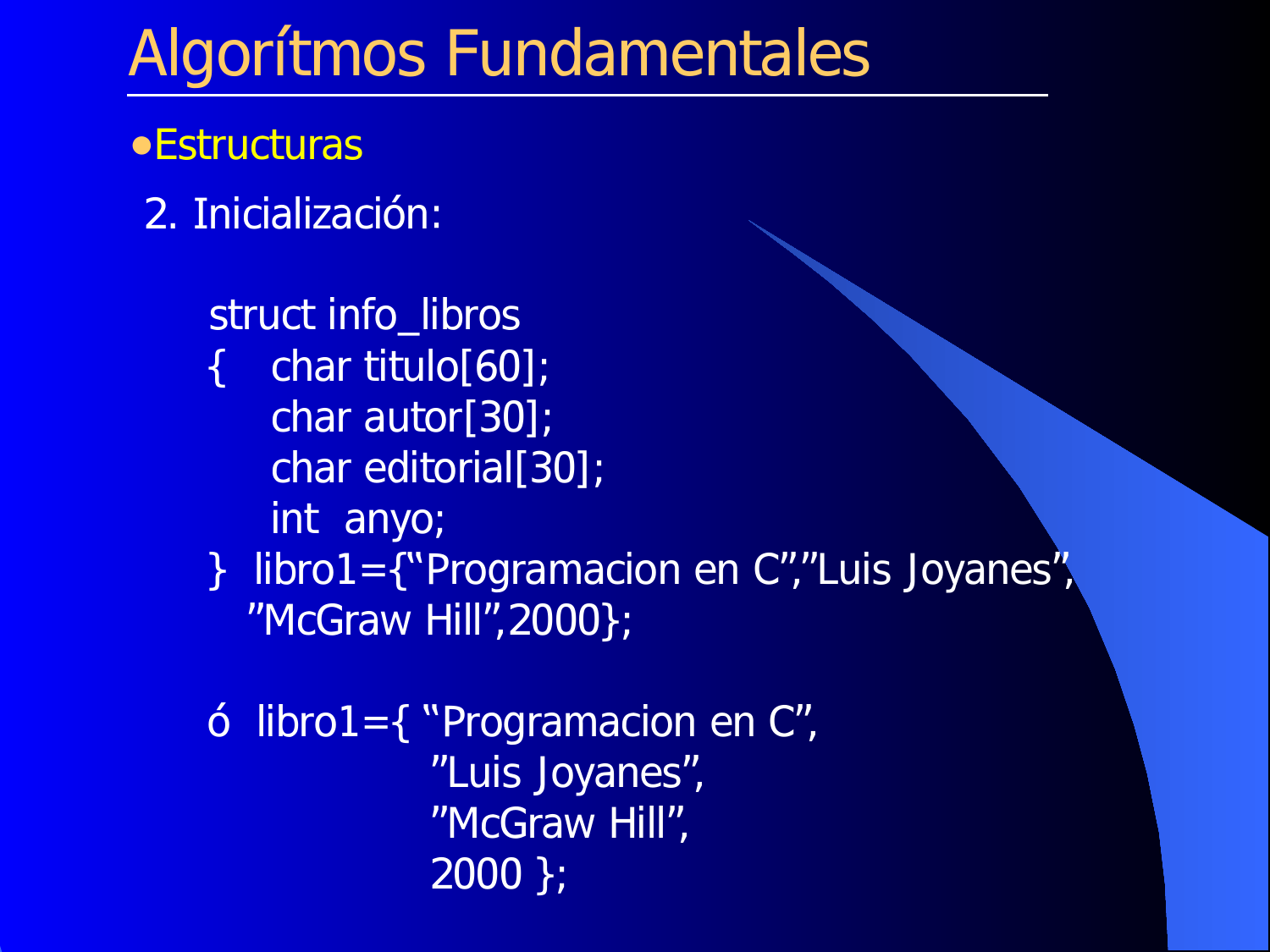

Algorítmos Fundamentales
Estructuras
2. Inicialización:

     struct info_libros
{ 	char titulo[60];
	char autor[30];
	char editorial[30];
	int  anyo;
}  libro1={“Programacion en C”,”Luis Joyanes”,
   ”McGraw Hill”,2000};

ó  libro1={ “Programacion en C”,
                 ”Luis Joyanes”,
                 ”McGraw Hill”,
                 2000 };